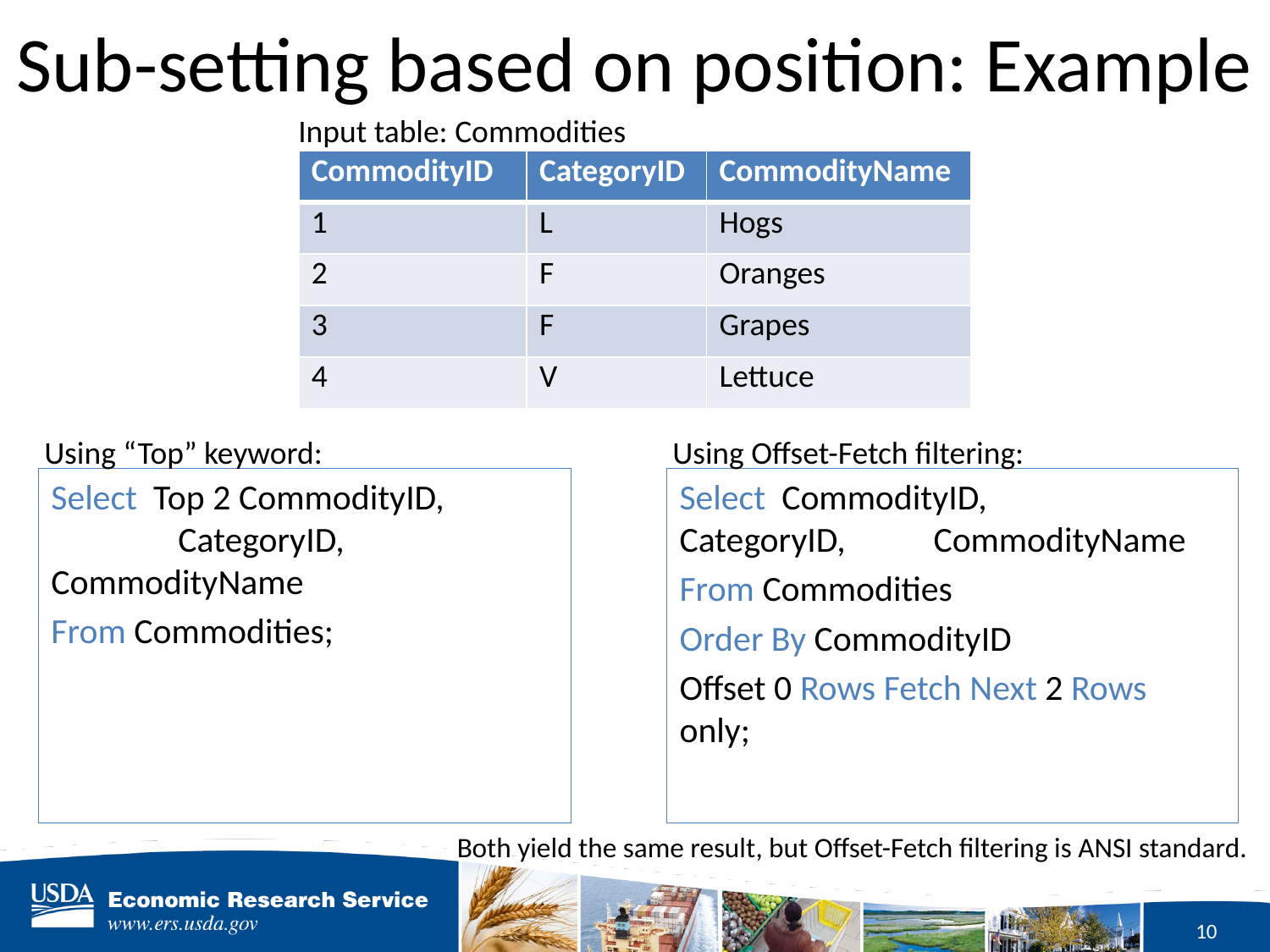

# Sub-setting based on position: Example
Input table: Commodities
| CommodityID | CategoryID | CommodityName |
| --- | --- | --- |
| 1 | L | Hogs |
| 2 | F | Oranges |
| 3 | F | Grapes |
| 4 | V | Lettuce |
Using “Top” keyword:
Using Offset-Fetch filtering:
Select  Top 2 CommodityID, 	CategoryID, 	CommodityName
From Commodities;

Select  CommodityID, 	CategoryID, 	CommodityName
From Commodities
Order By CommodityID
Offset 0 Rows Fetch Next 2 Rows only;

Both yield the same result, but Offset-Fetch filtering is ANSI standard.